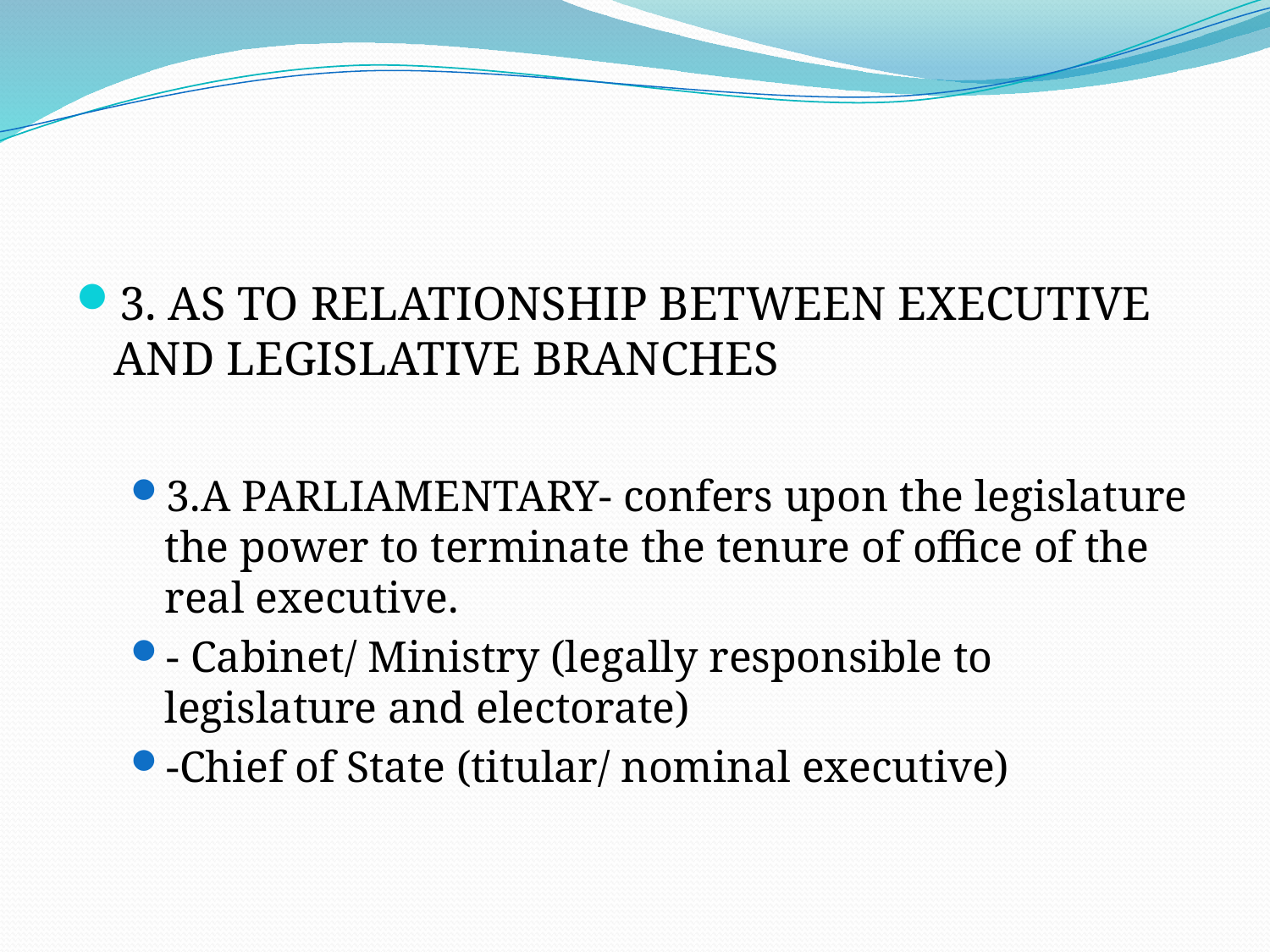

#
3. AS TO RELATIONSHIP BETWEEN EXECUTIVE AND LEGISLATIVE BRANCHES

3.A PARLIAMENTARY- confers upon the legislature the power to terminate the tenure of office of the real executive.
- Cabinet/ Ministry (legally responsible to legislature and electorate)
-Chief of State (titular/ nominal executive)